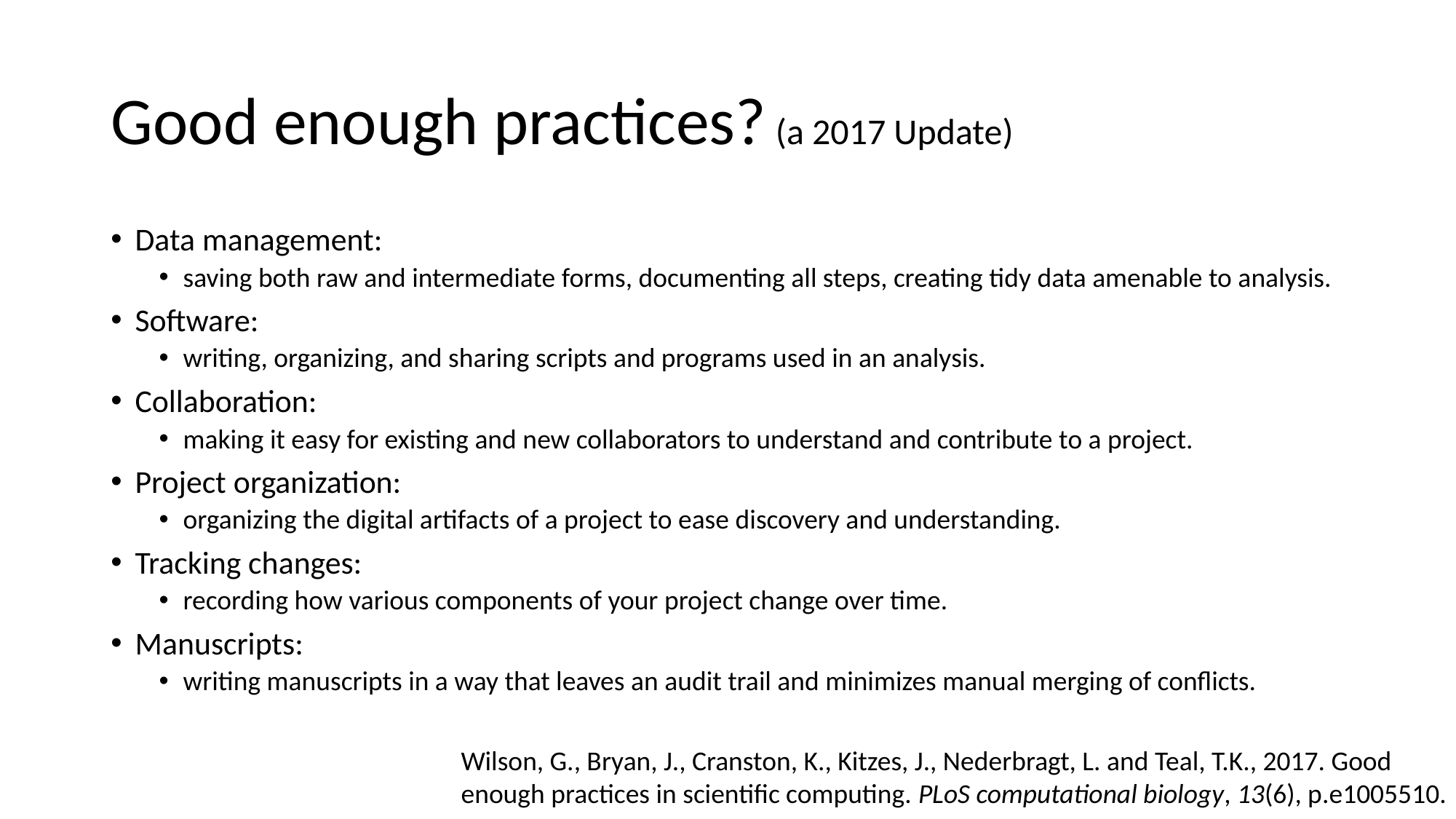

# Good enough practices? (a 2017 Update)
Data management:
saving both raw and intermediate forms, documenting all steps, creating tidy data amenable to analysis.
Software:
writing, organizing, and sharing scripts and programs used in an analysis.
Collaboration:
making it easy for existing and new collaborators to understand and contribute to a project.
Project organization:
organizing the digital artifacts of a project to ease discovery and understanding.
Tracking changes:
recording how various components of your project change over time.
Manuscripts:
writing manuscripts in a way that leaves an audit trail and minimizes manual merging of conflicts.

Wilson, G., Bryan, J., Cranston, K., Kitzes, J., Nederbragt, L. and Teal, T.K., 2017. Good enough practices in scientific computing. PLoS computational biology, 13(6), p.e1005510.